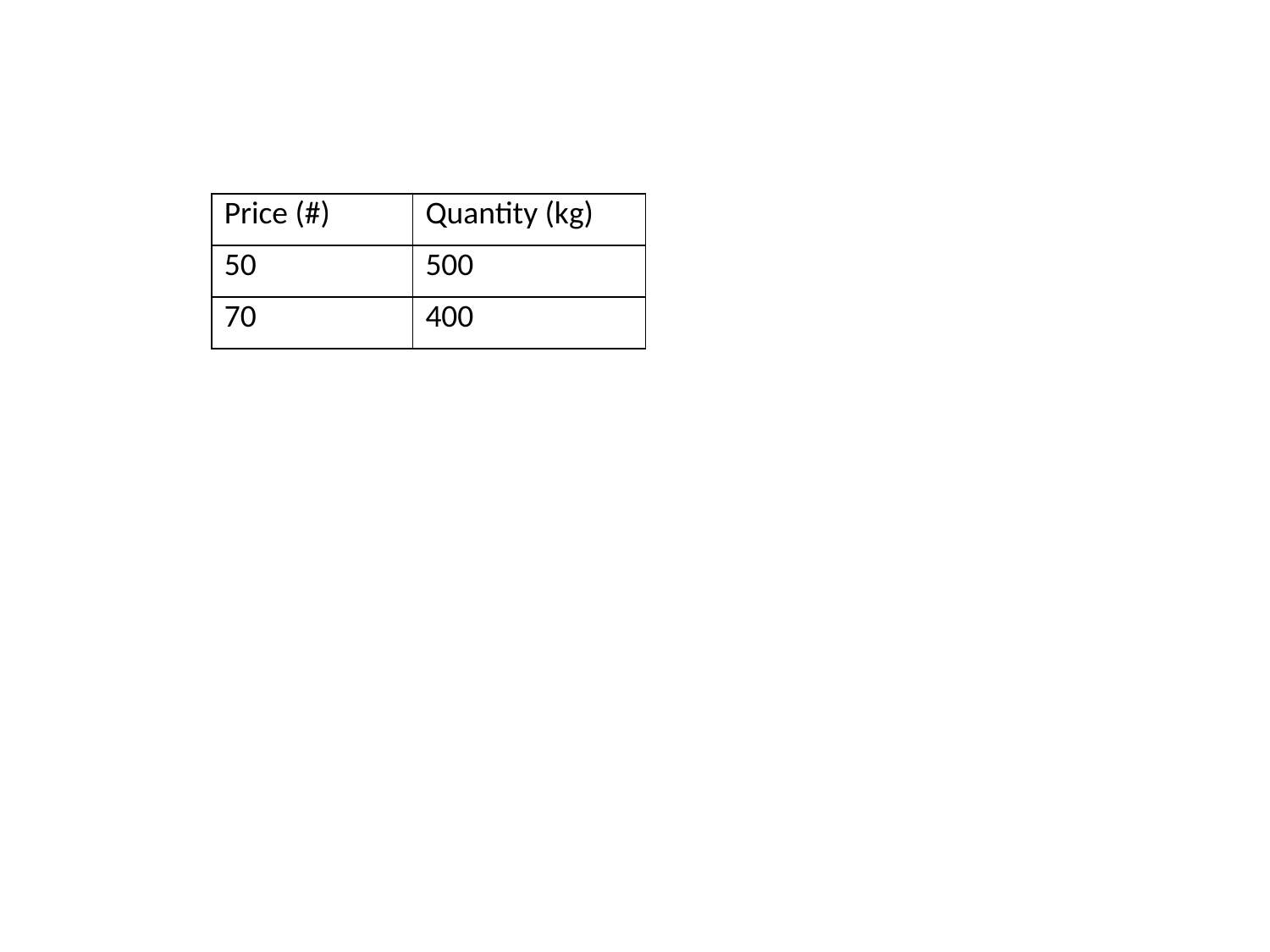

| Price (#) | Quantity (kg) |
| --- | --- |
| 50 | 500 |
| 70 | 400 |